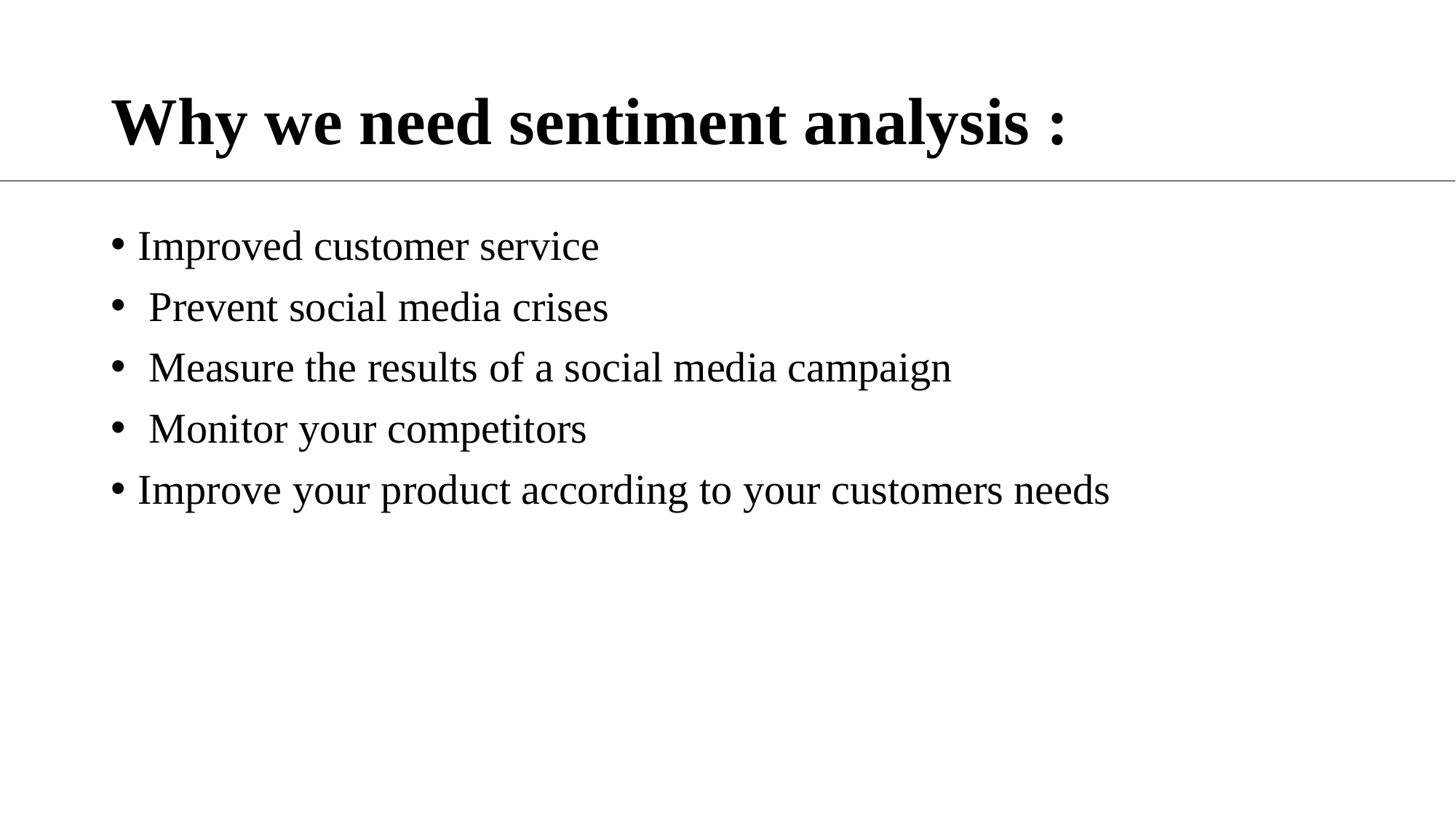

# Why we need sentiment analysis :
Improved customer service
 Prevent social media crises
 Measure the results of a social media campaign
 Monitor your competitors
Improve your product according to your customers needs